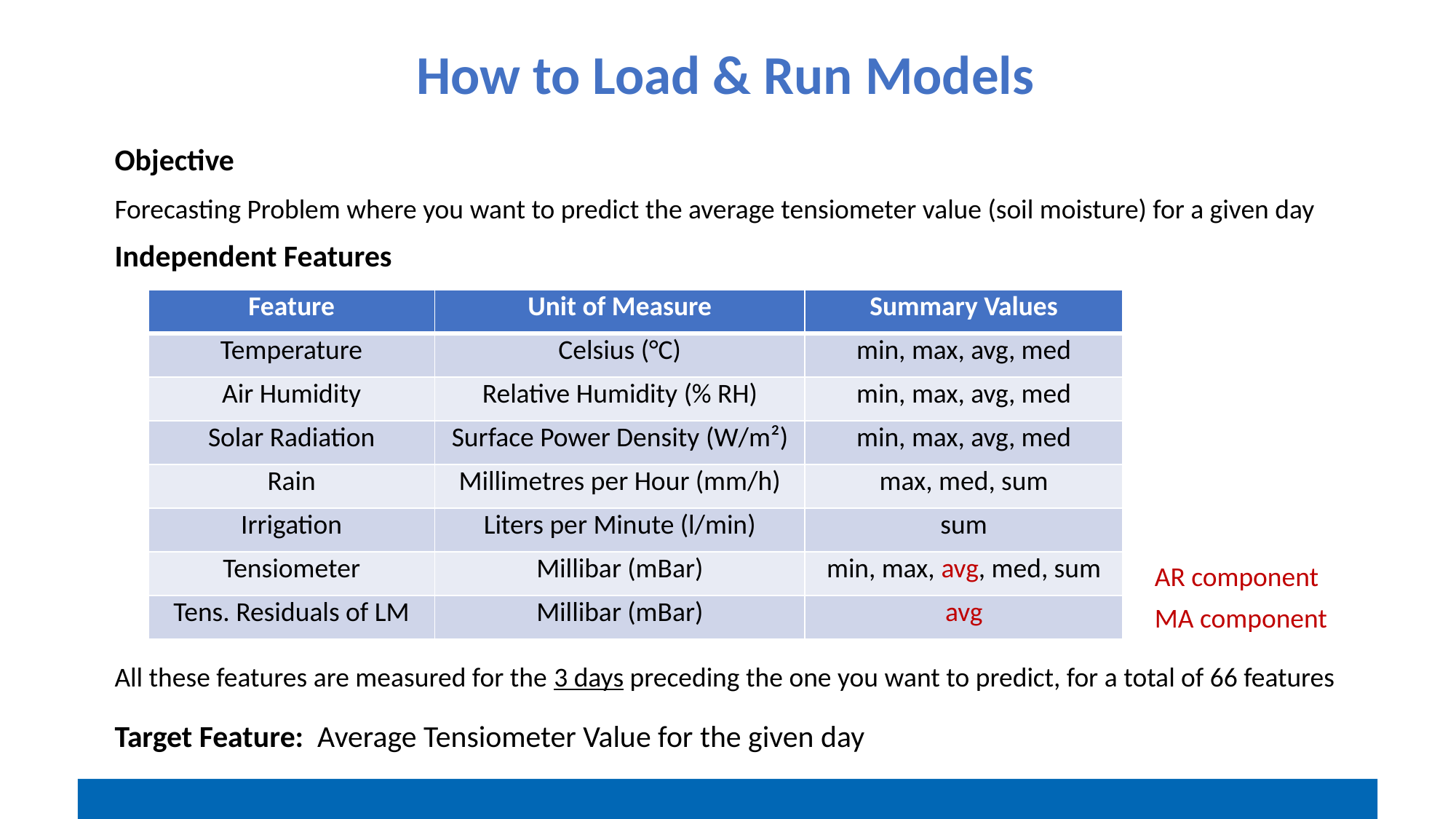

How to Load & Run Models
Objective
Forecasting Problem where you want to predict the average tensiometer value (soil moisture) for a given day
Independent Features
| Feature | Unit of Measure | Summary Values |
| --- | --- | --- |
| Temperature | Celsius (°C) | min, max, avg, med |
| Air Humidity | Relative Humidity (% RH) | min, max, avg, med |
| Solar Radiation | Surface Power Density (W/m²) | min, max, avg, med |
| Rain | Millimetres per Hour (mm/h) | max, med, sum |
| Irrigation | Liters per Minute (l/min) | sum |
| Tensiometer | Millibar (mBar) | min, max, avg, med, sum |
| Tens. Residuals of LM | Millibar (mBar) | avg |
AR component
MA component
All these features are measured for the 3 days preceding the one you want to predict, for a total of 66 features
Target Feature:  Average Tensiometer Value for the given day